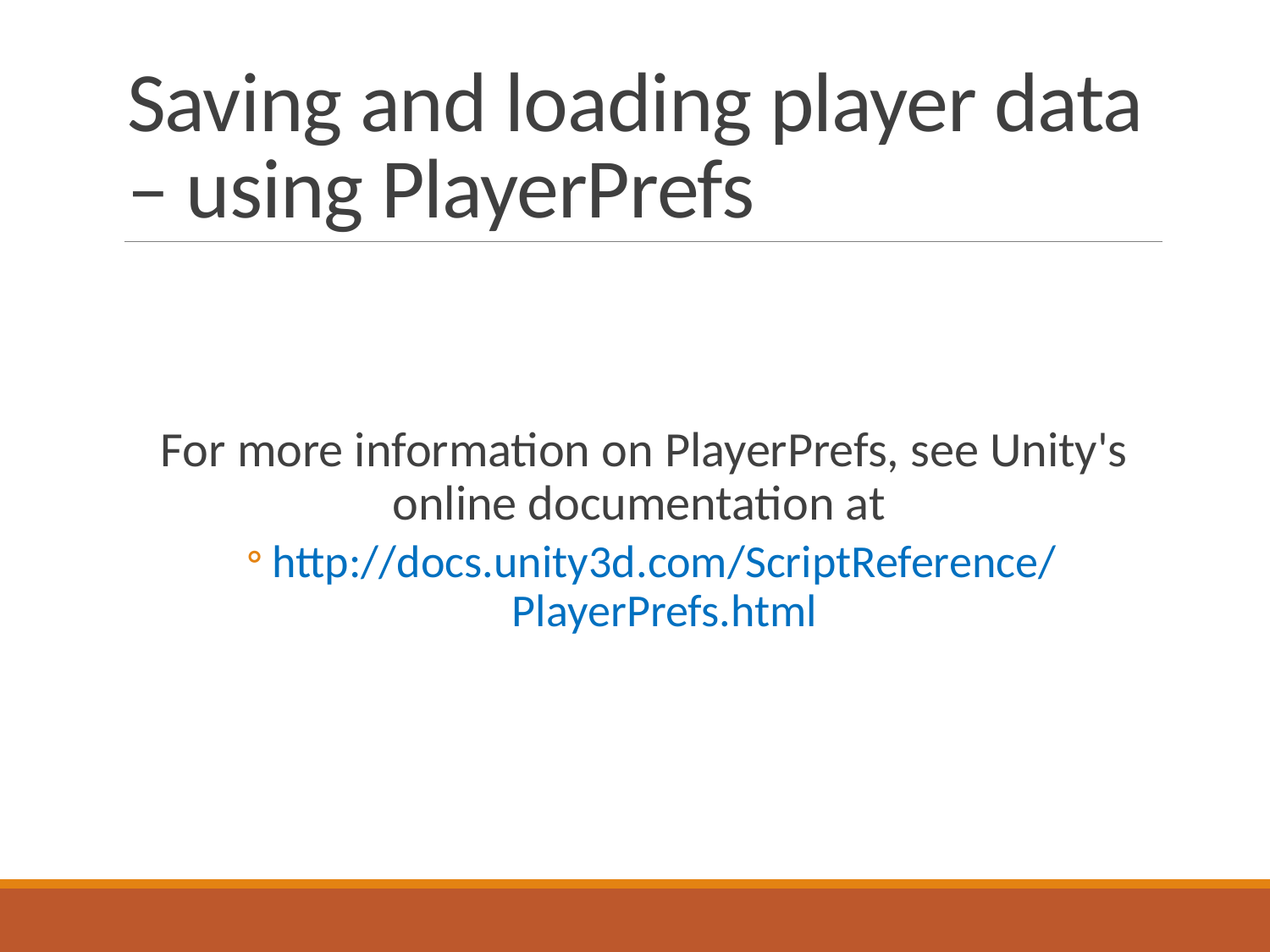

# Saving and loading player data – using PlayerPrefs

For more information on PlayerPrefs, see Unity's online documentation at
http://docs.unity3d.com/ScriptReference/PlayerPrefs.html